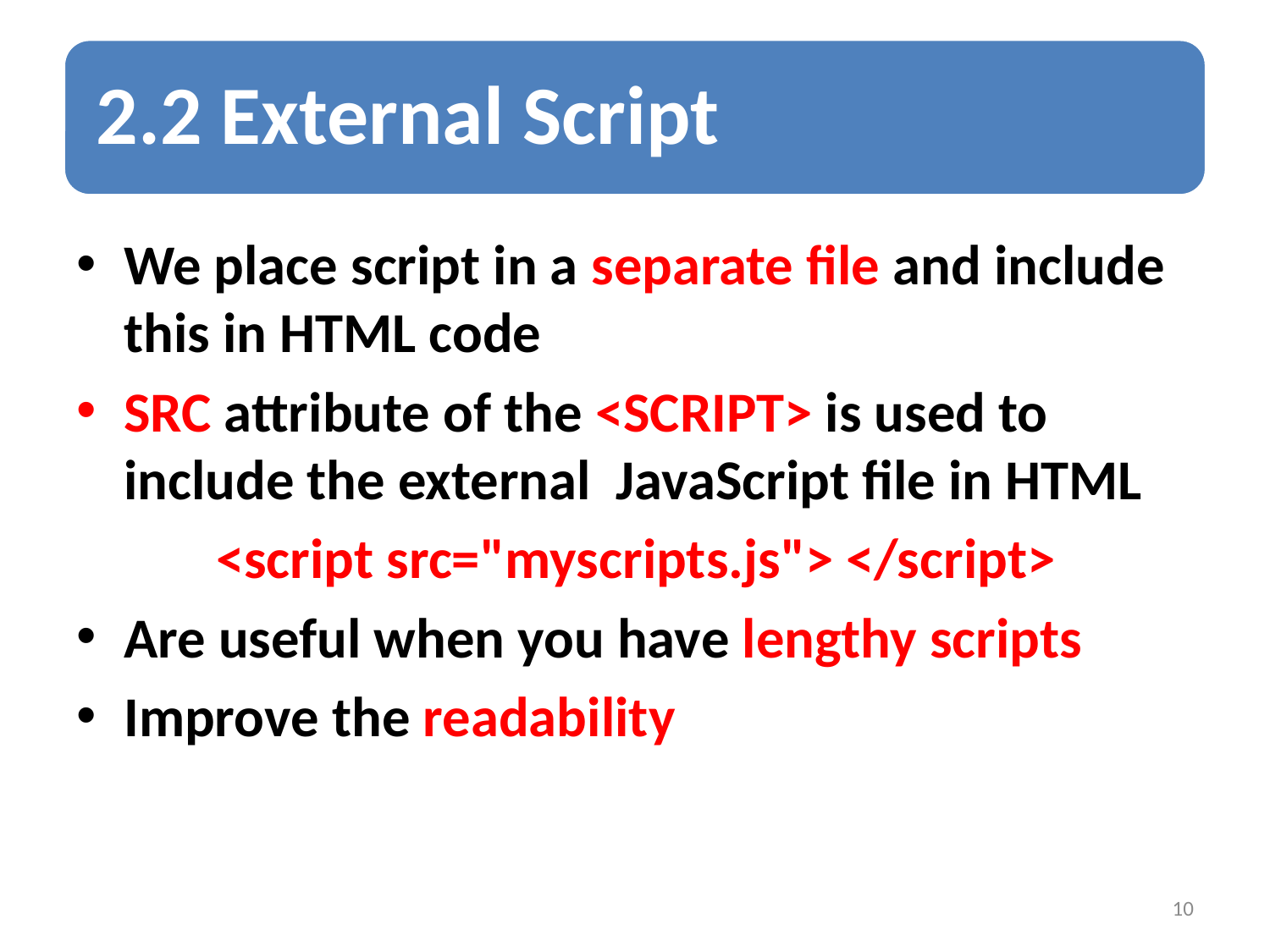

2.2 External Script
We place script in a separate file and include this in HTML code
SRC attribute of the <SCRIPT> is used to include the external  JavaScript file in HTML
  	 <script src="myscripts.js"> </script>
Are useful when you have lengthy scripts
Improve the readability
10